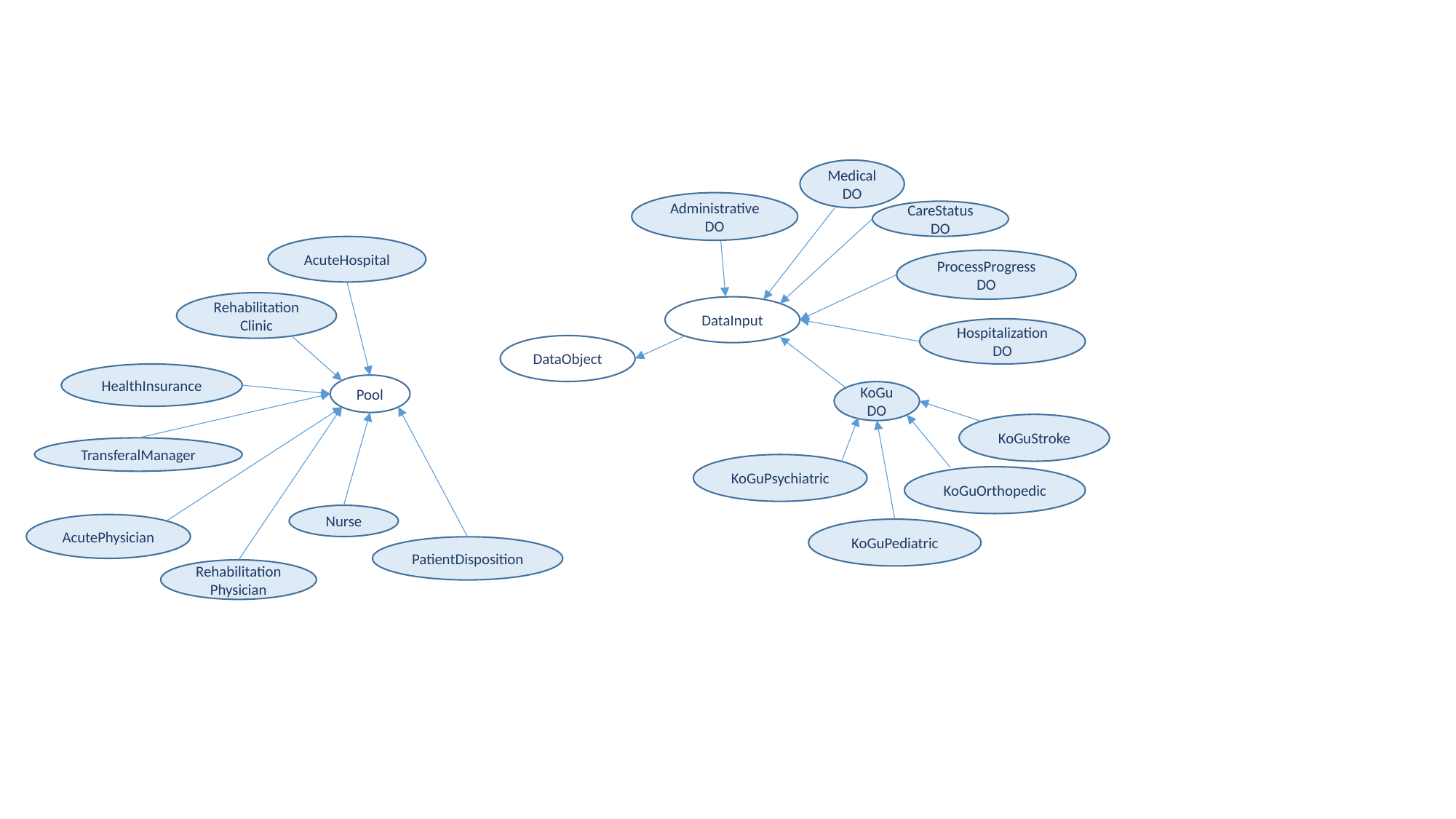

MedicalDO
AdministrativeDO
CareStatusDO
AcuteHospital
ProcessProgressDO
RehabilitationClinic
DataInput
HospitalizationDO
DataObject
HealthInsurance
Pool
KoGuDO
KoGuStroke
TransferalManager
KoGuPsychiatric
KoGuOrthopedic
Nurse
AcutePhysician
KoGuPediatric
PatientDisposition
RehabilitationPhysician